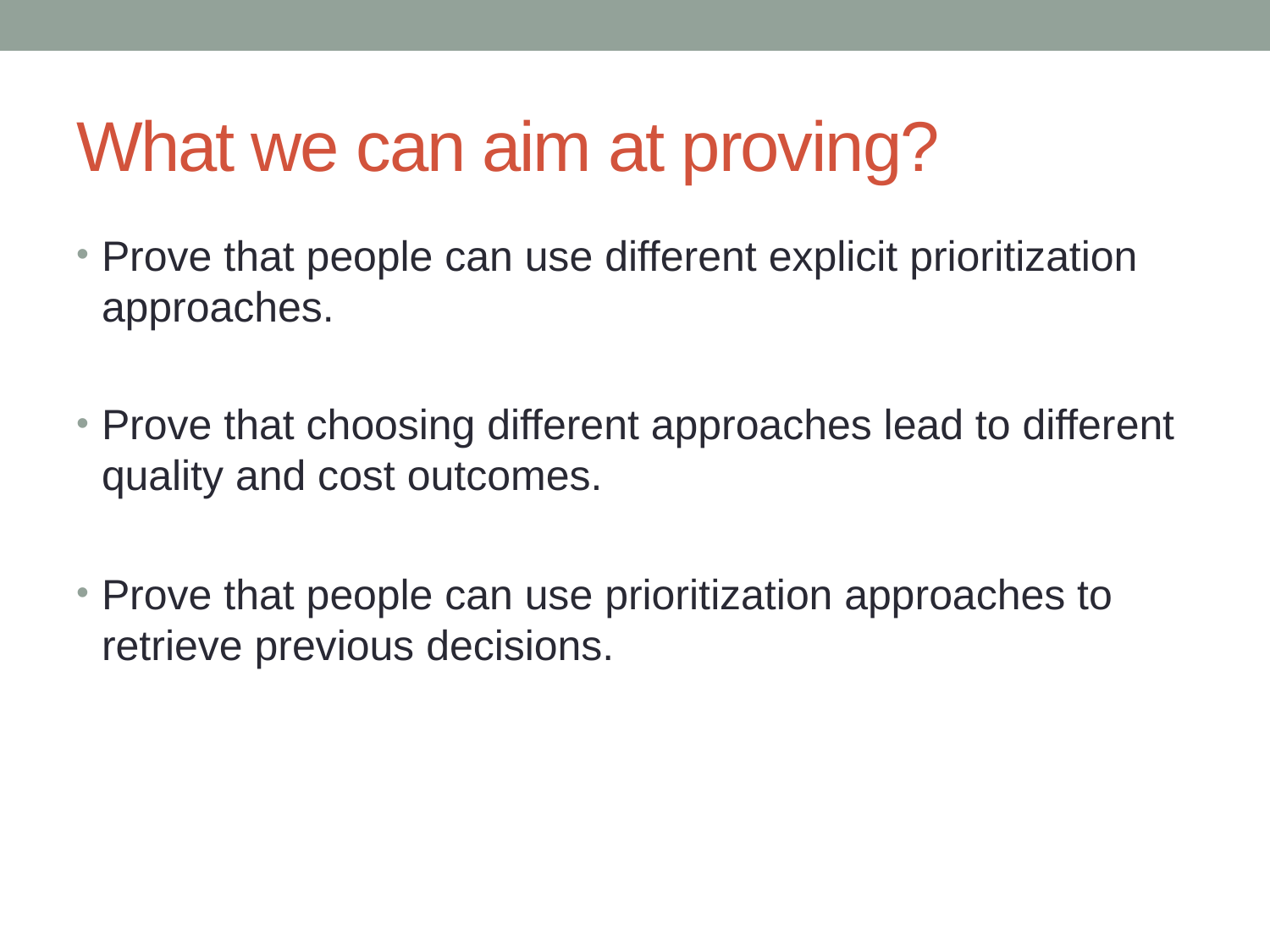

# What we can aim at proving?
Prove that people can use different explicit prioritization approaches.

Prove that choosing different approaches lead to different quality and cost outcomes.

Prove that people can use prioritization approaches to retrieve previous decisions.